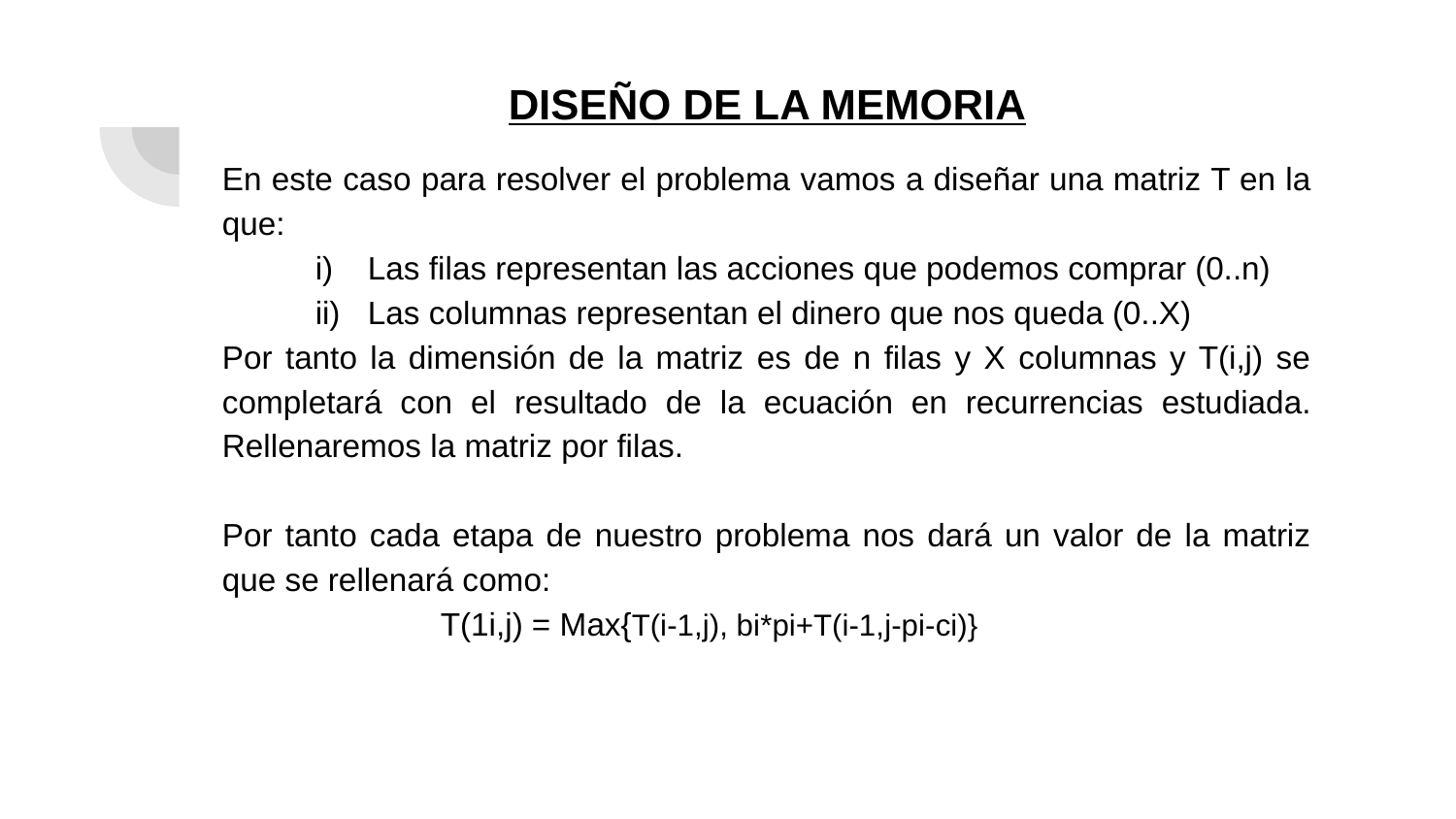

DISEÑO DE LA MEMORIA
En este caso para resolver el problema vamos a diseñar una matriz T en la que:
Las filas representan las acciones que podemos comprar (0..n)
Las columnas representan el dinero que nos queda (0..X)
Por tanto la dimensión de la matriz es de n filas y X columnas y T(i,j) se completará con el resultado de la ecuación en recurrencias estudiada. Rellenaremos la matriz por filas.

Por tanto cada etapa de nuestro problema nos dará un valor de la matriz que se rellenará como:
T(1i,j) = Max{T(i-1,j), bi*pi+T(i-1,j-pi-ci)}